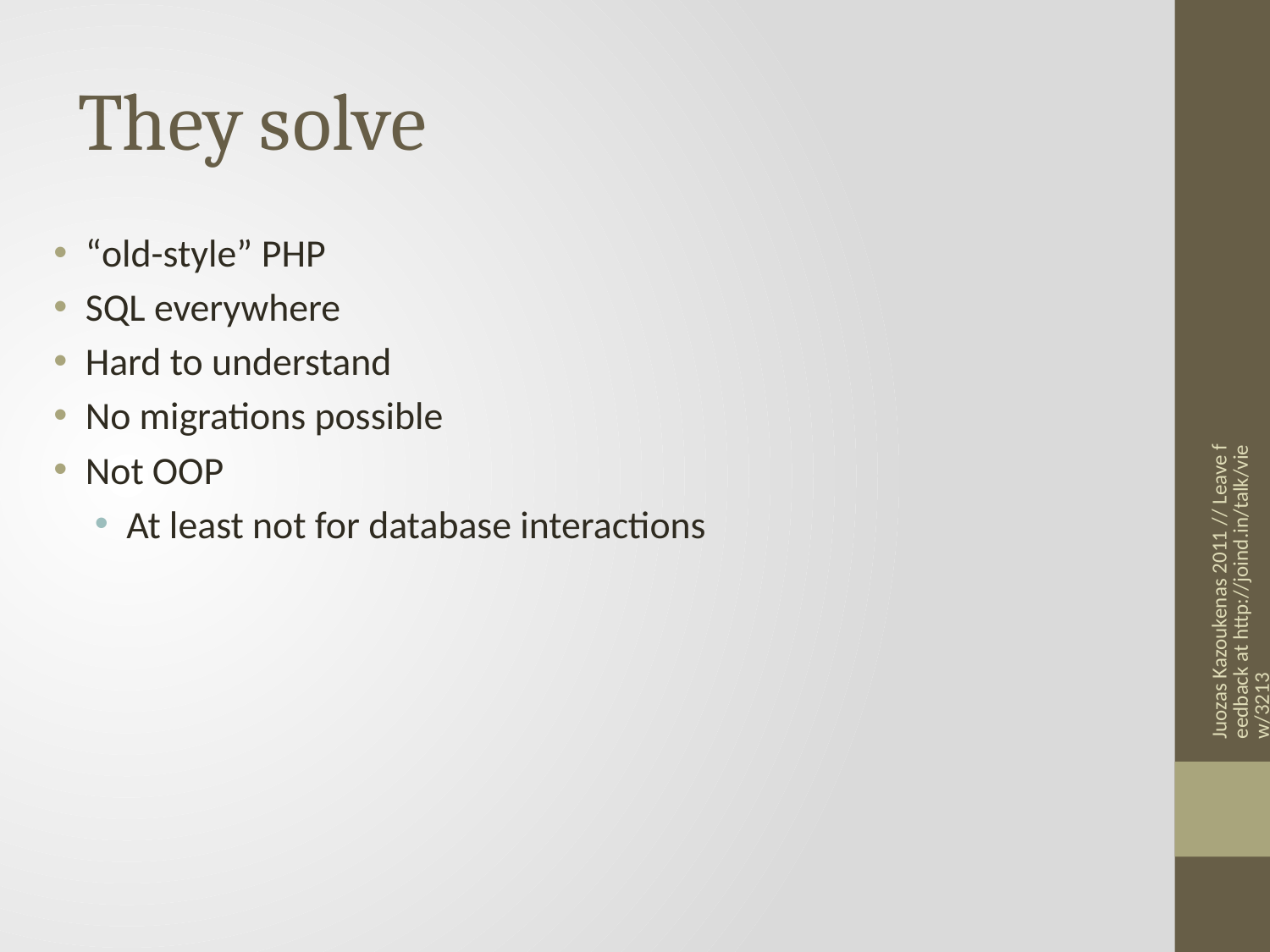

# They solve
“old-style” PHP
SQL everywhere
Hard to understand
No migrations possible
Not OOP
At least not for database interactions
Juozas Kazoukenas 2011 // Leave feedback at http://joind.in/talk/view/3213